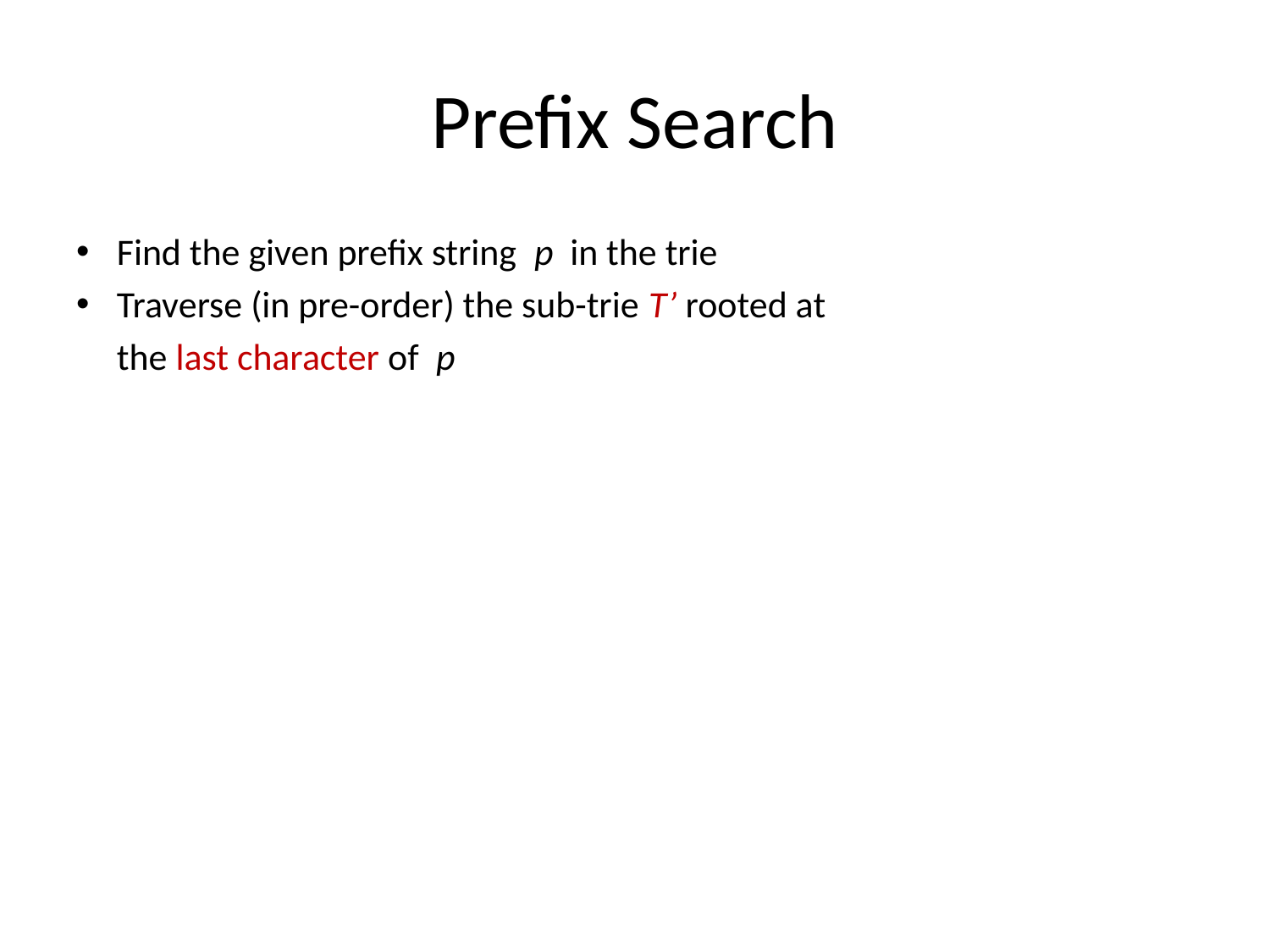

# Prefix Search
Find the given prefix string  p  in the trie
Traverse (in pre-order) the sub-trie T’ rooted at
	the last character of  p
e.g.  “she sells sea shells by the sea shore”
p = “sh”
Output: “she”, “shells”, “shore”